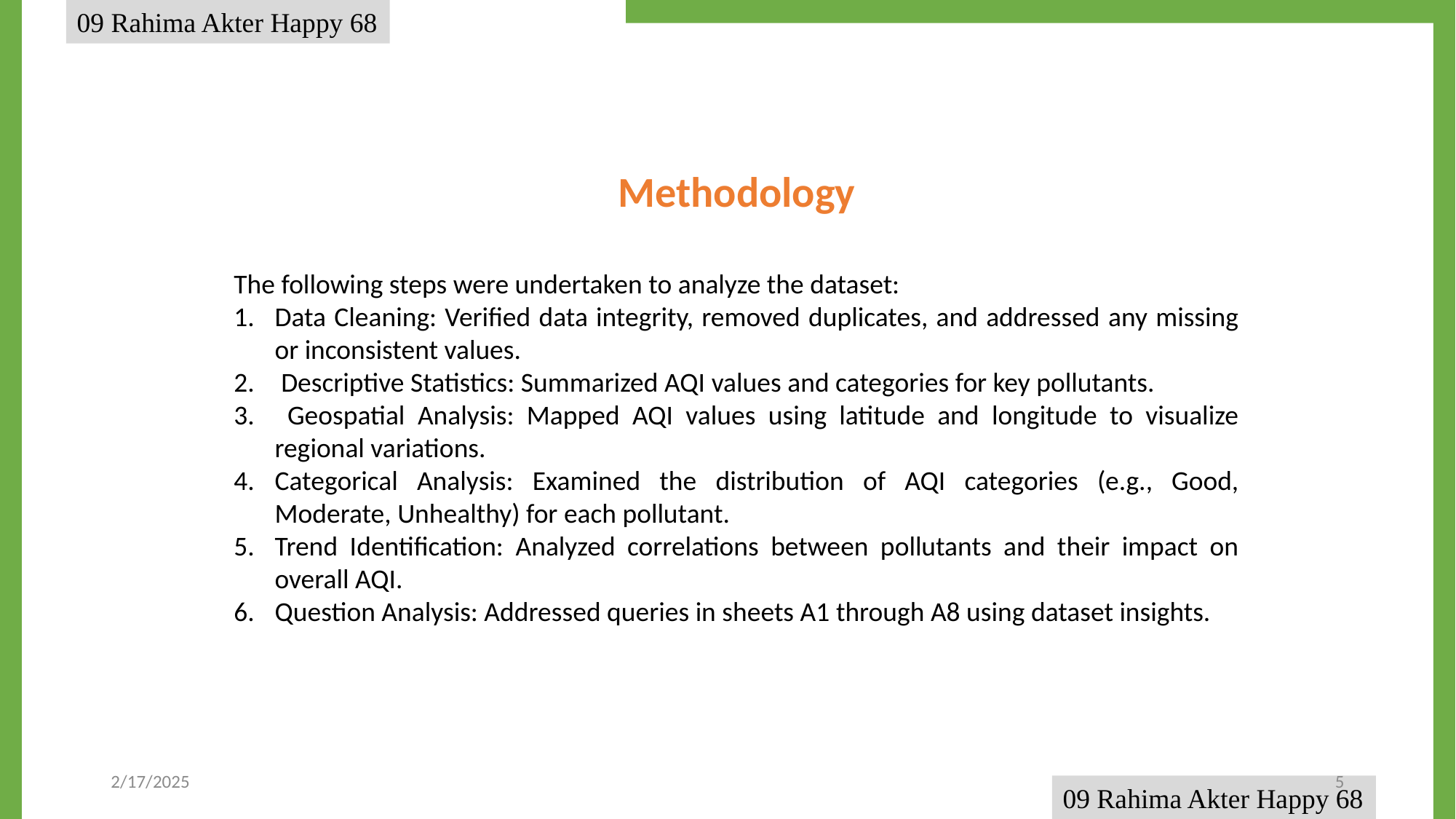

Methodology

The following steps were undertaken to analyze the dataset:
Data Cleaning: Verified data integrity, removed duplicates, and addressed any missing or inconsistent values.
 Descriptive Statistics: Summarized AQI values and categories for key pollutants.
 Geospatial Analysis: Mapped AQI values using latitude and longitude to visualize regional variations.
Categorical Analysis: Examined the distribution of AQI categories (e.g., Good, Moderate, Unhealthy) for each pollutant.
Trend Identification: Analyzed correlations between pollutants and their impact on overall AQI.
Question Analysis: Addressed queries in sheets A1 through A8 using dataset insights.
2/17/2025
5